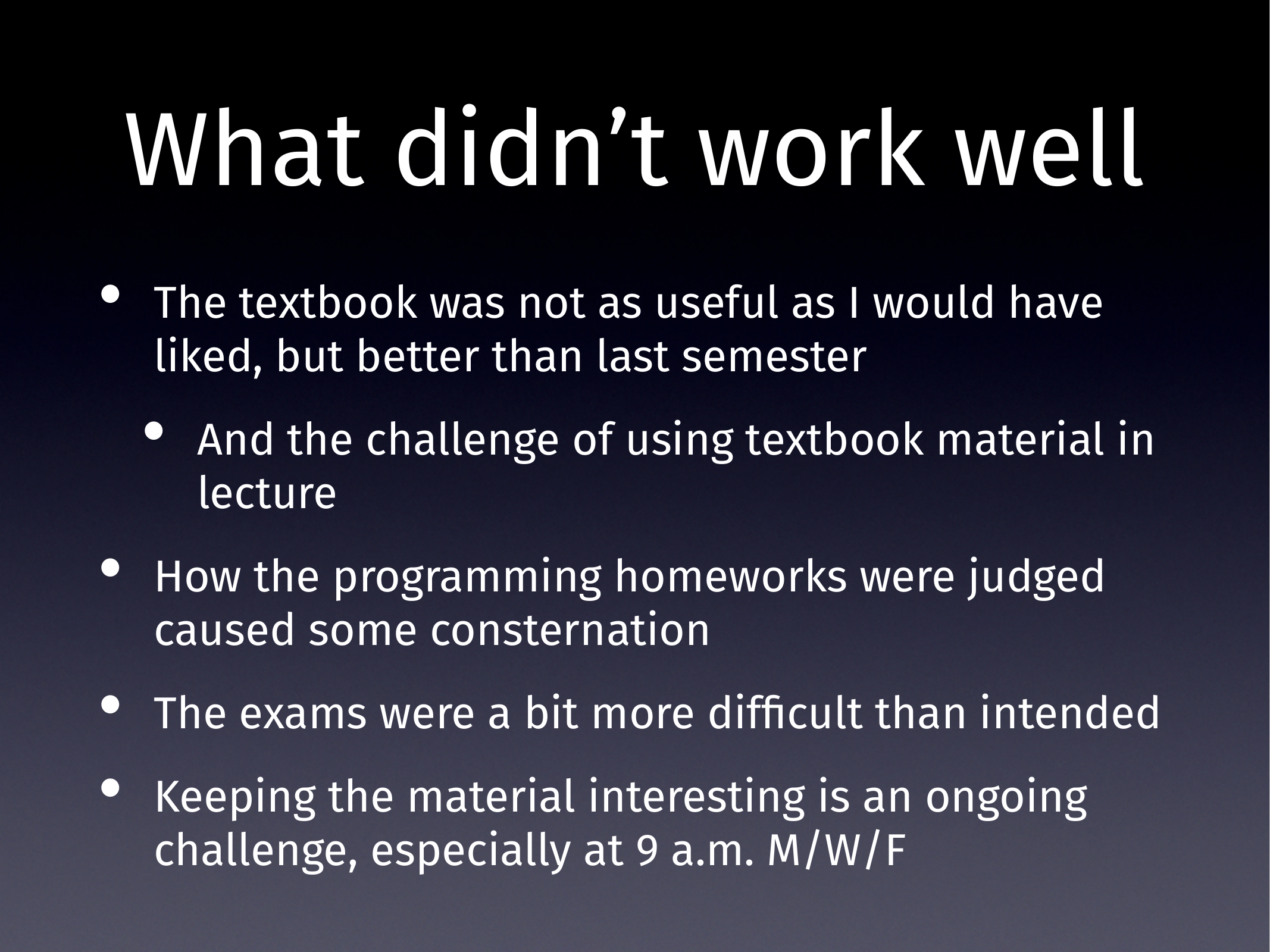

# What didn’t work well
The textbook was not as useful as I would have liked, but better than last semester
And the challenge of using textbook material in lecture
How the programming homeworks were judged caused some consternation
The exams were a bit more difficult than intended
Keeping the material interesting is an ongoing challenge, especially at 9 a.m. M/W/F